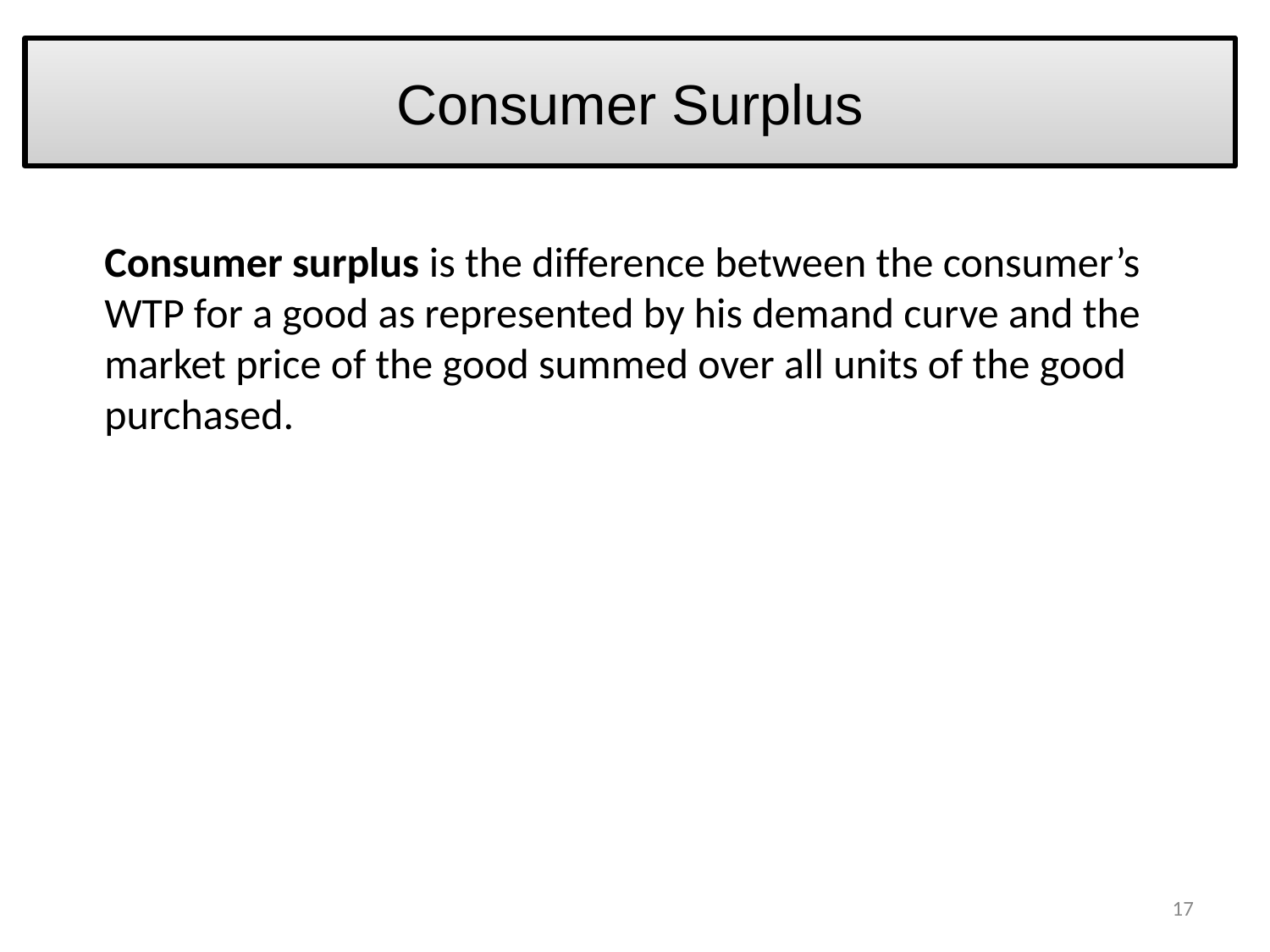

# Consumer Surplus
Consumer surplus is the difference between the consumer’s WTP for a good as represented by his demand curve and the market price of the good summed over all units of the good purchased.
17